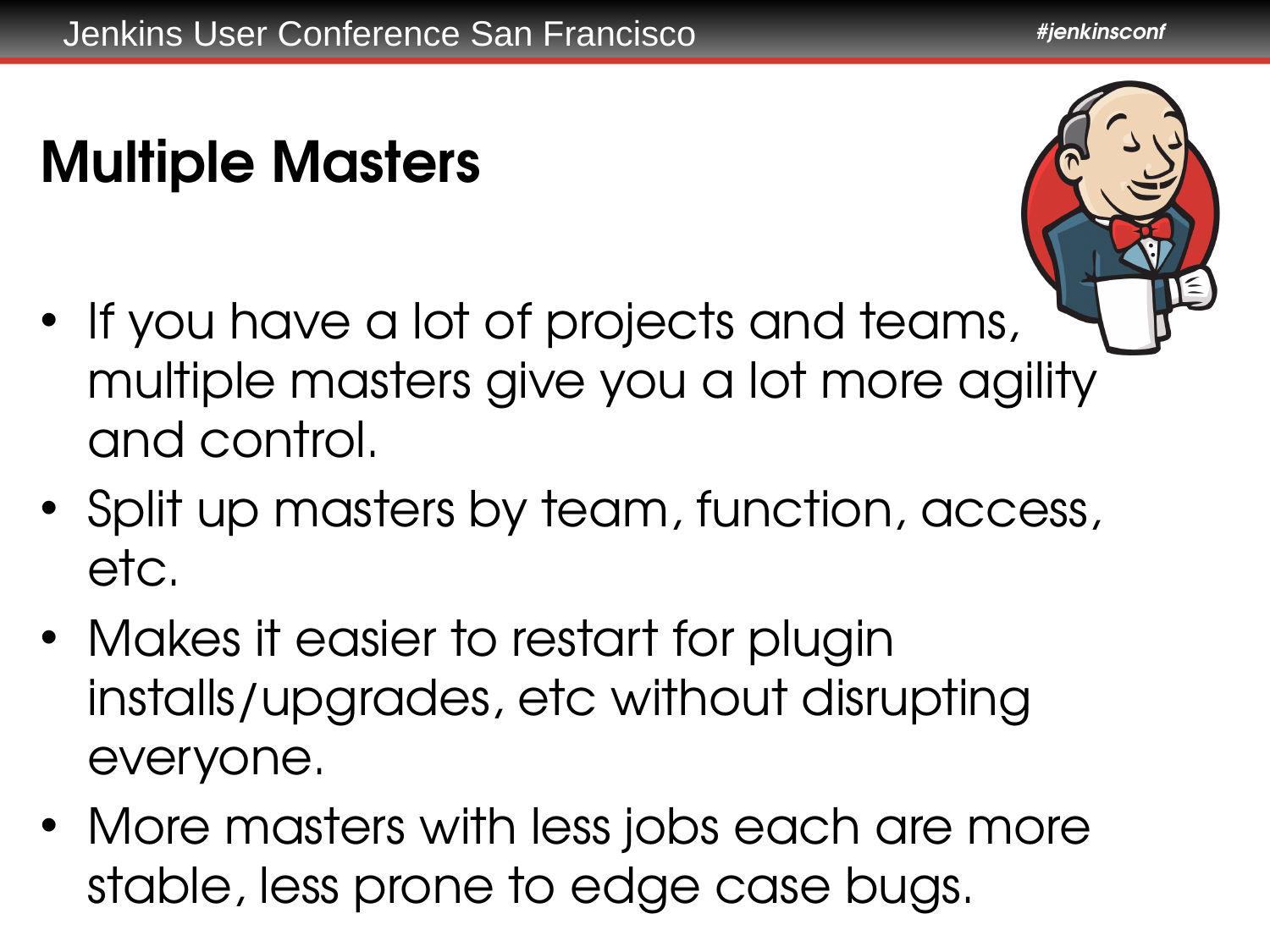

# Multiple Masters
If you have a lot of projects and teams, multiple masters give you a lot more agility and control.
Split up masters by team, function, access, etc.
Makes it easier to restart for plugin installs/upgrades, etc without disrupting everyone.
More masters with less jobs each are more stable, less prone to edge case bugs.
12